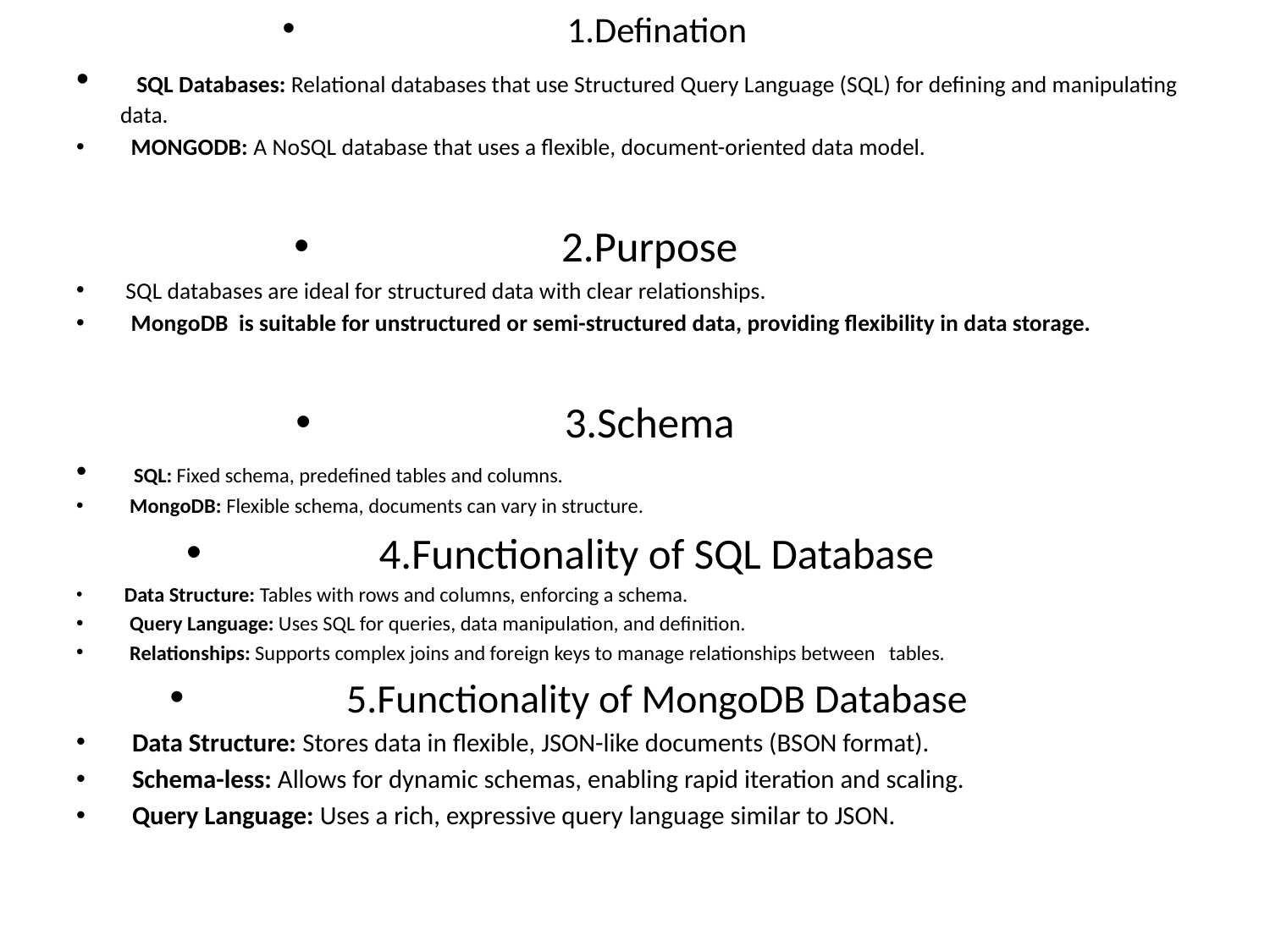

1.Defination
  SQL Databases: Relational databases that use Structured Query Language (SQL) for defining and manipulating data.
  MONGODB: A NoSQL database that uses a flexible, document-oriented data model.

2.Purpose
 SQL databases are ideal for structured data with clear relationships.
  MongoDB  is suitable for unstructured or semi-structured data, providing flexibility in data storage.

3.Schema
  SQL: Fixed schema, predefined tables and columns.
  MongoDB: Flexible schema, documents can vary in structure.
4.Functionality of SQL Database
 Data Structure: Tables with rows and columns, enforcing a schema.
  Query Language: Uses SQL for queries, data manipulation, and definition.
  Relationships: Supports complex joins and foreign keys to manage relationships between   tables.
5.Functionality of MongoDB Database
  Data Structure: Stores data in flexible, JSON-like documents (BSON format).
  Schema-less: Allows for dynamic schemas, enabling rapid iteration and scaling.
  Query Language: Uses a rich, expressive query language similar to JSON.

#